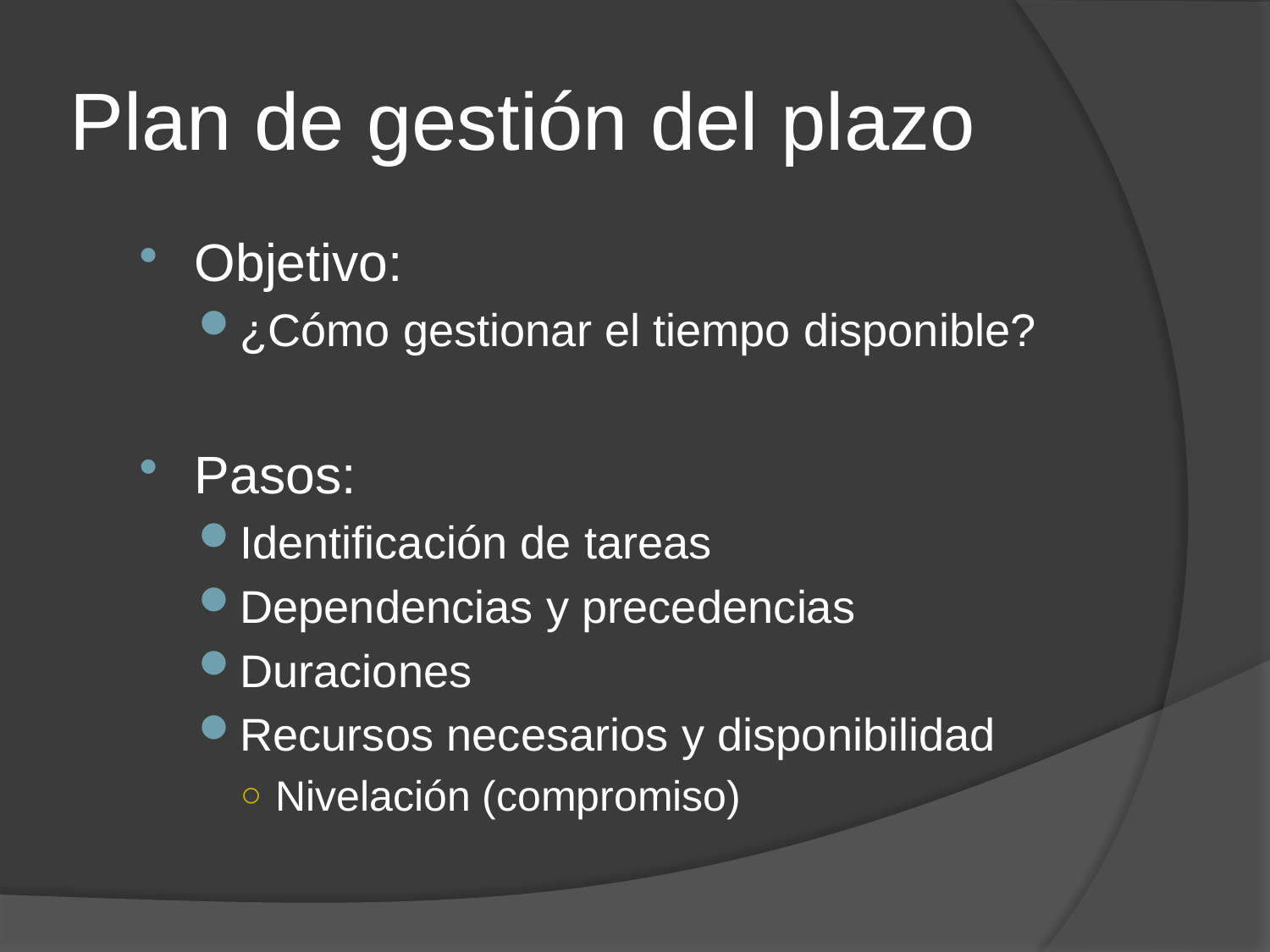

# Plan de gestión del plazo
Objetivo:
¿Cómo gestionar el tiempo disponible?

Pasos:
Identificación de tareas
Dependencias y precedencias
Duraciones
Recursos necesarios y disponibilidad
Nivelación (compromiso)